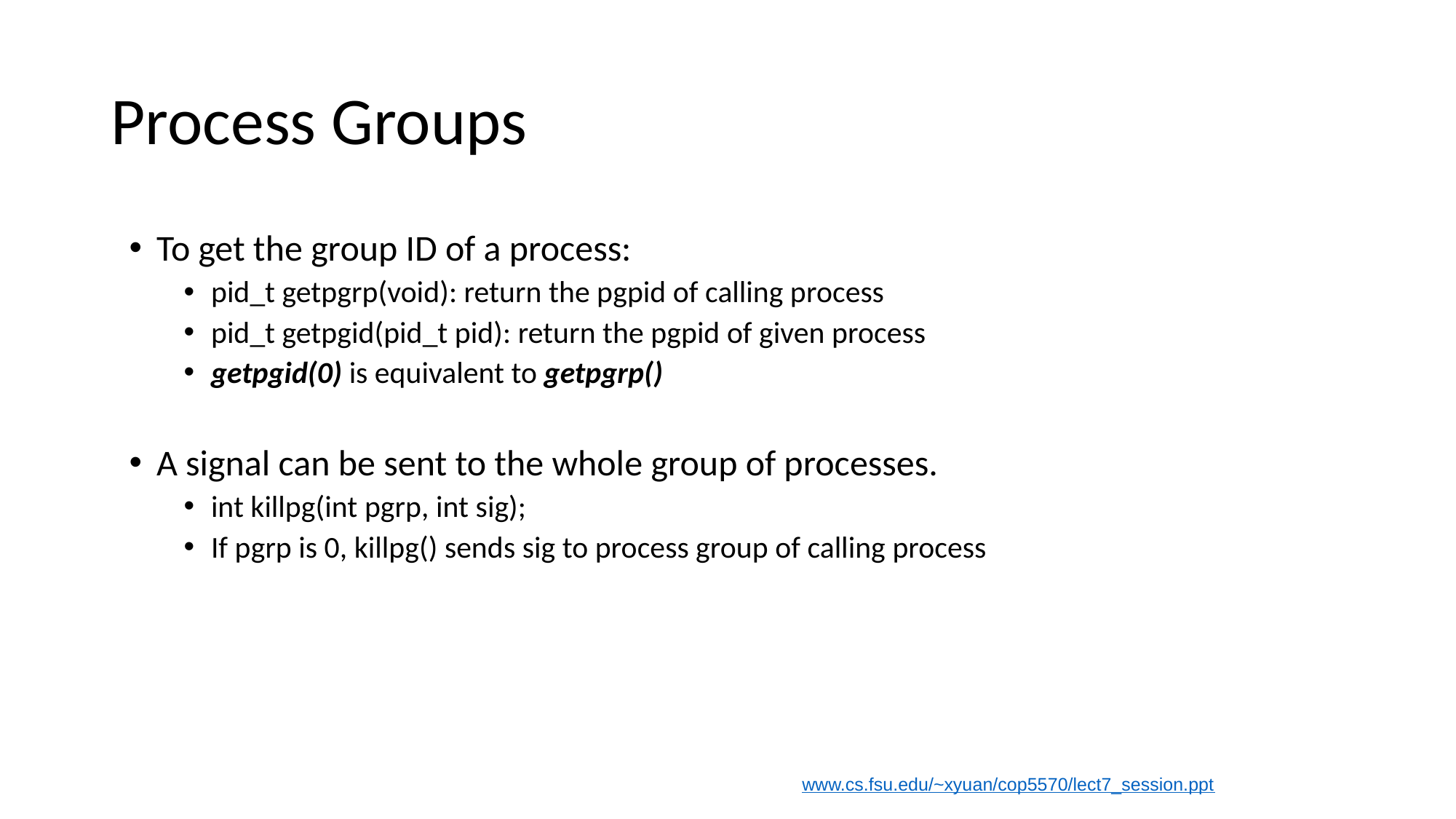

# Process Groups

To get the group ID of a process:
pid_t getpgrp(void): return the pgpid of calling process
pid_t getpgid(pid_t pid): return the pgpid of given process
getpgid(0) is equivalent to getpgrp()

A signal can be sent to the whole group of processes.
int killpg(int pgrp, int sig);
If pgrp is 0, killpg() sends sig to process group of calling process

www.cs.fsu.edu/~xyuan/cop5570/lect7_session.ppt